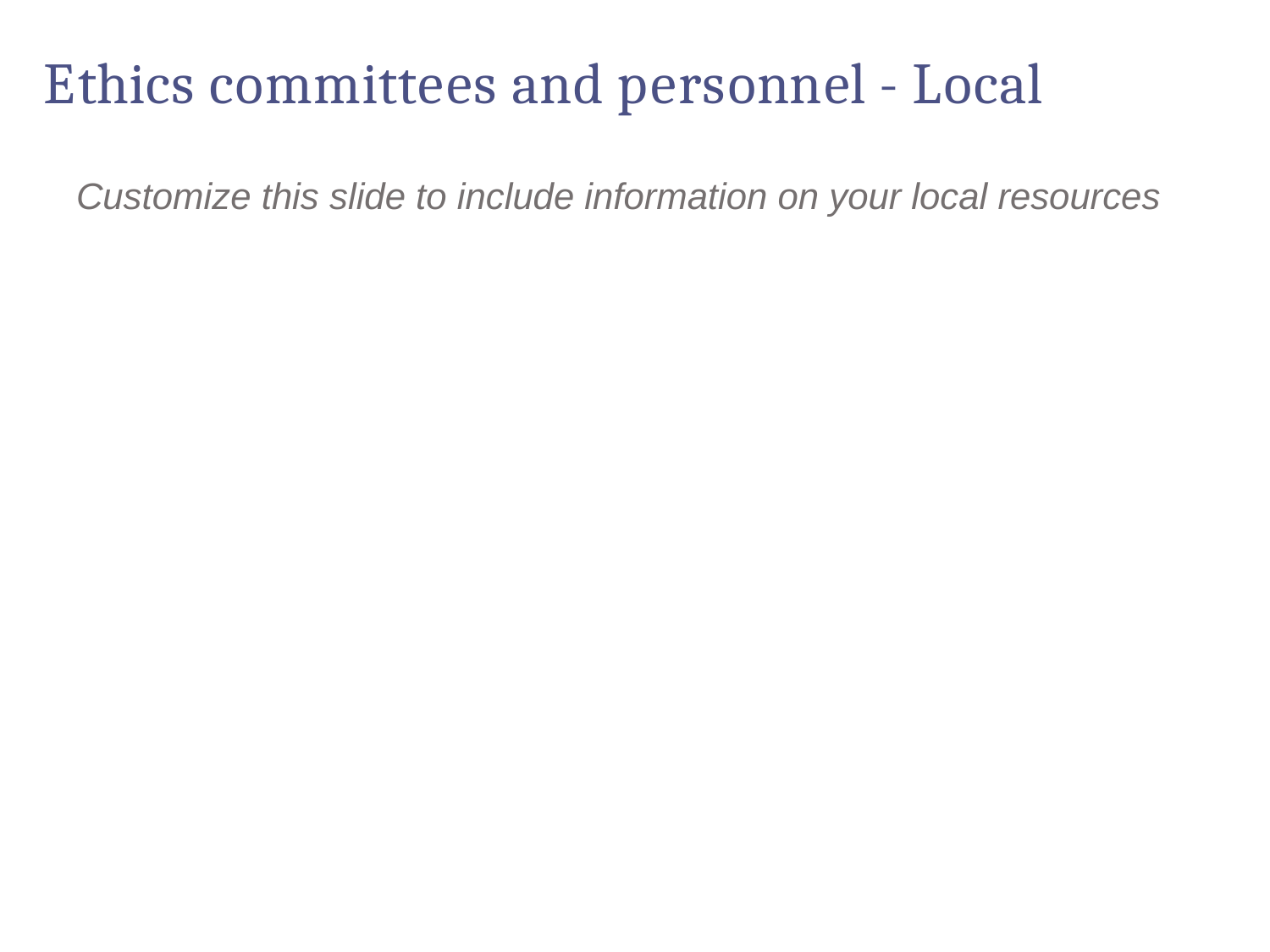

# Ethics committees and personnel - Local
Customize this slide to include information on your local resources